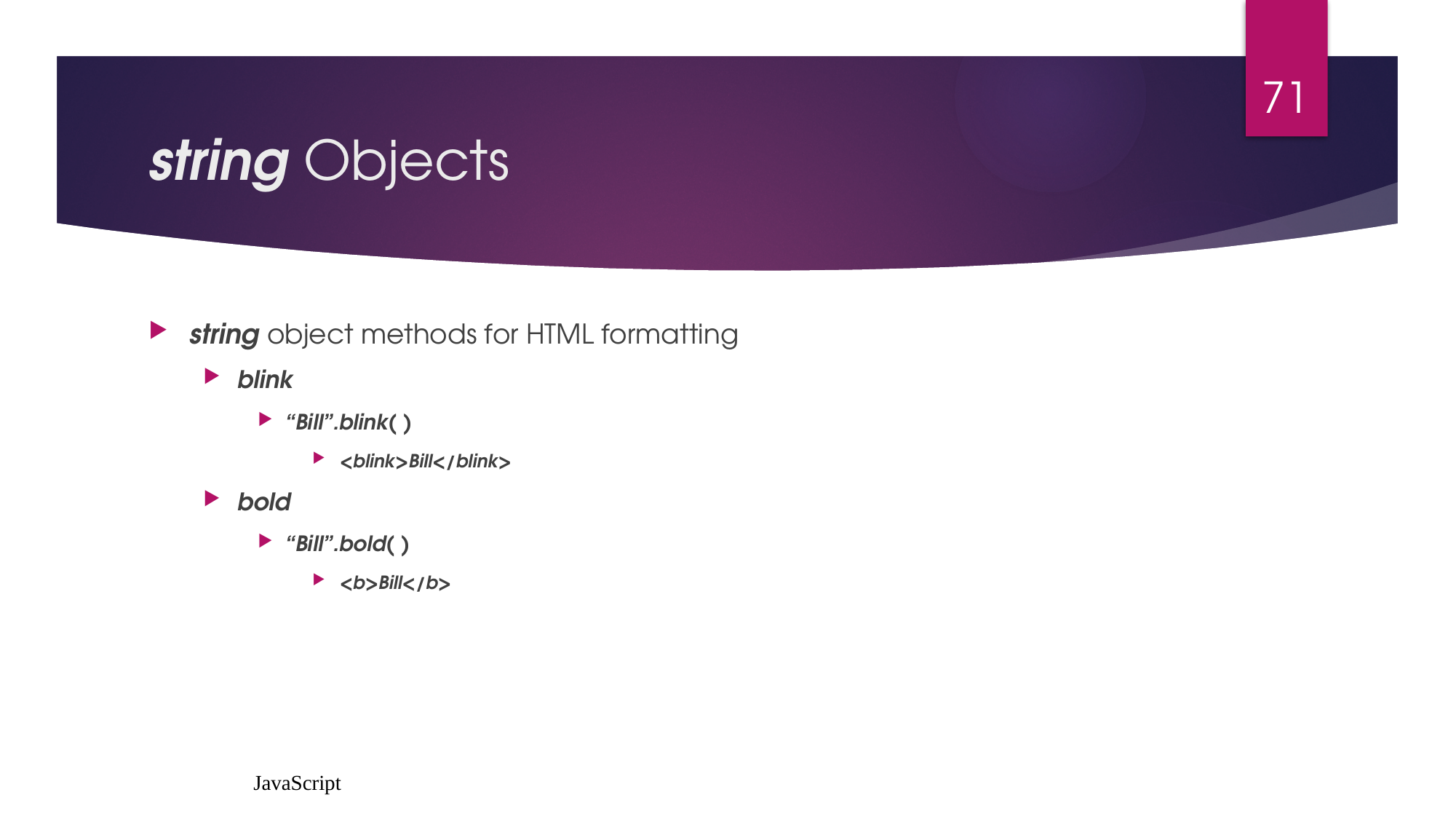

71
# string Objects
string object methods for HTML formatting
blink
“Bill”.blink( )
<blink>Bill</blink>
bold
“Bill”.bold( )
<b>Bill</b>
JavaScript